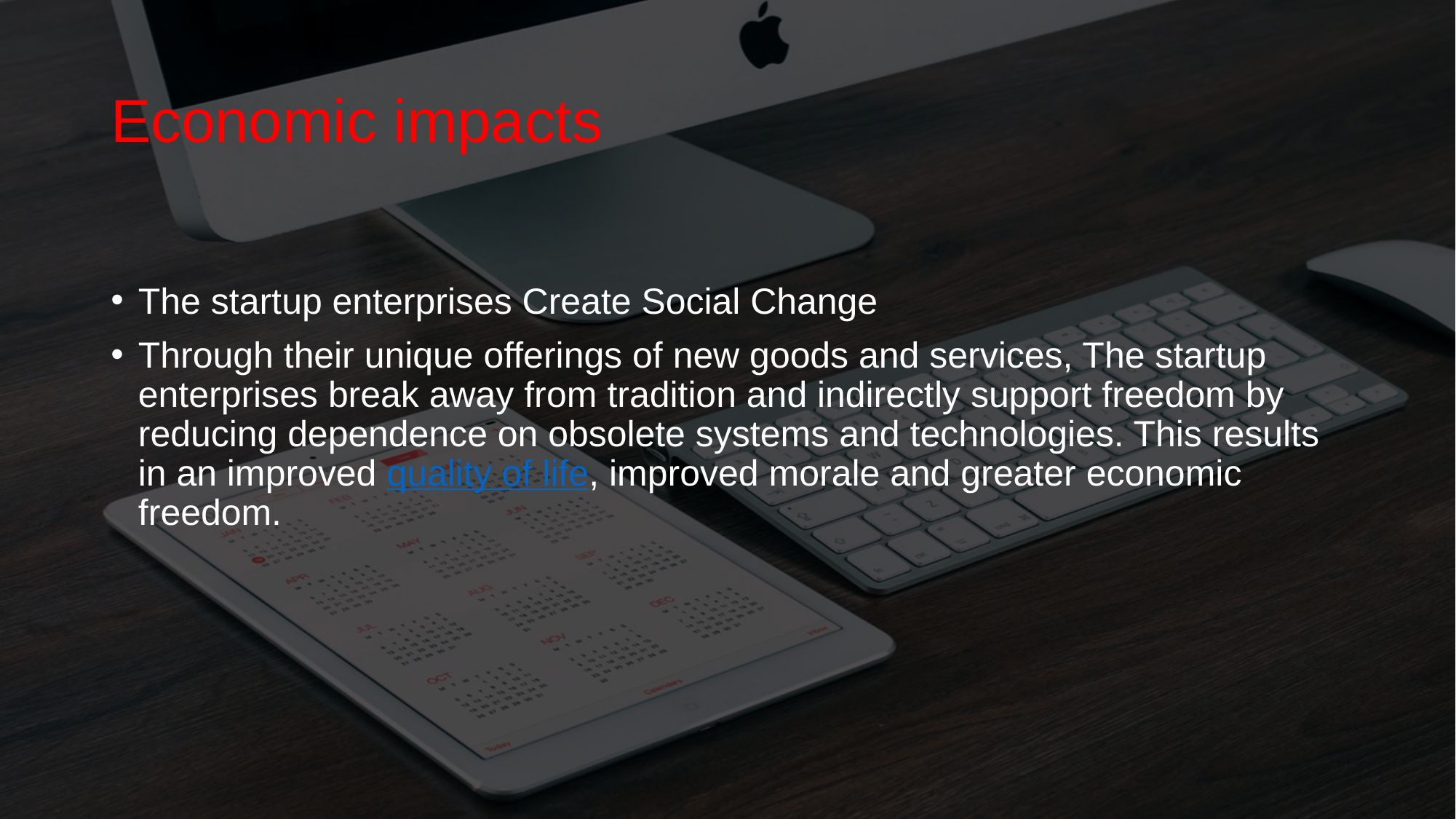

# Economic impacts

The startup enterprises Create Social Change
Through their unique offerings of new goods and services, The startup enterprises break away from tradition and indirectly support freedom by reducing dependence on obsolete systems and technologies. This results in an improved quality of life, improved morale and greater economic freedom.